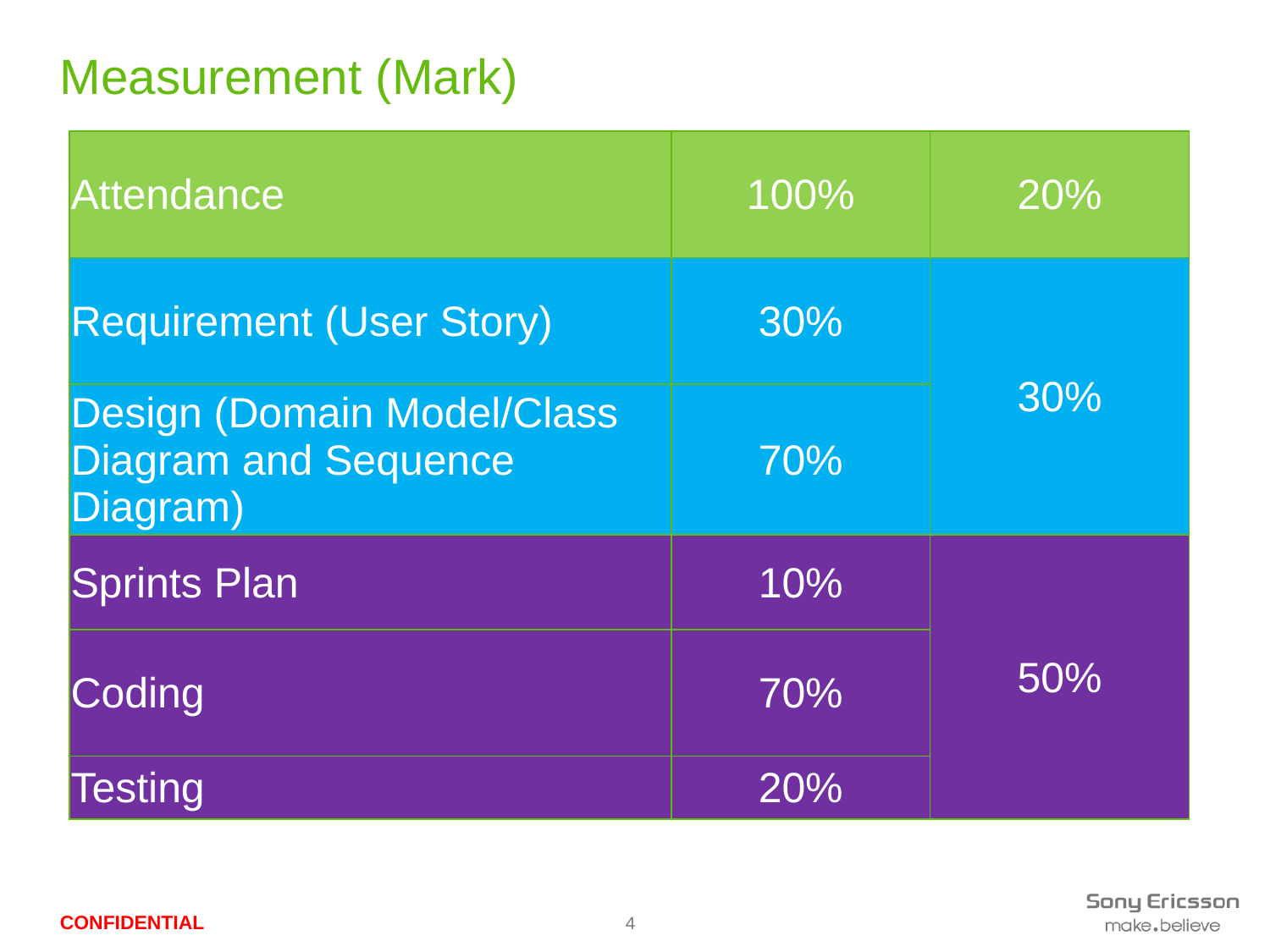

# Measurement (Mark)
| Attendance | 100% | 20% |
| --- | --- | --- |
| Requirement (User Story) | 30% | 30% |
| Design (Domain Model/Class Diagram and Sequence Diagram) | 70% |  |
| Sprints Plan | 10% | 50% |
| Coding | 70% |  |
| Testing | 20% |  |